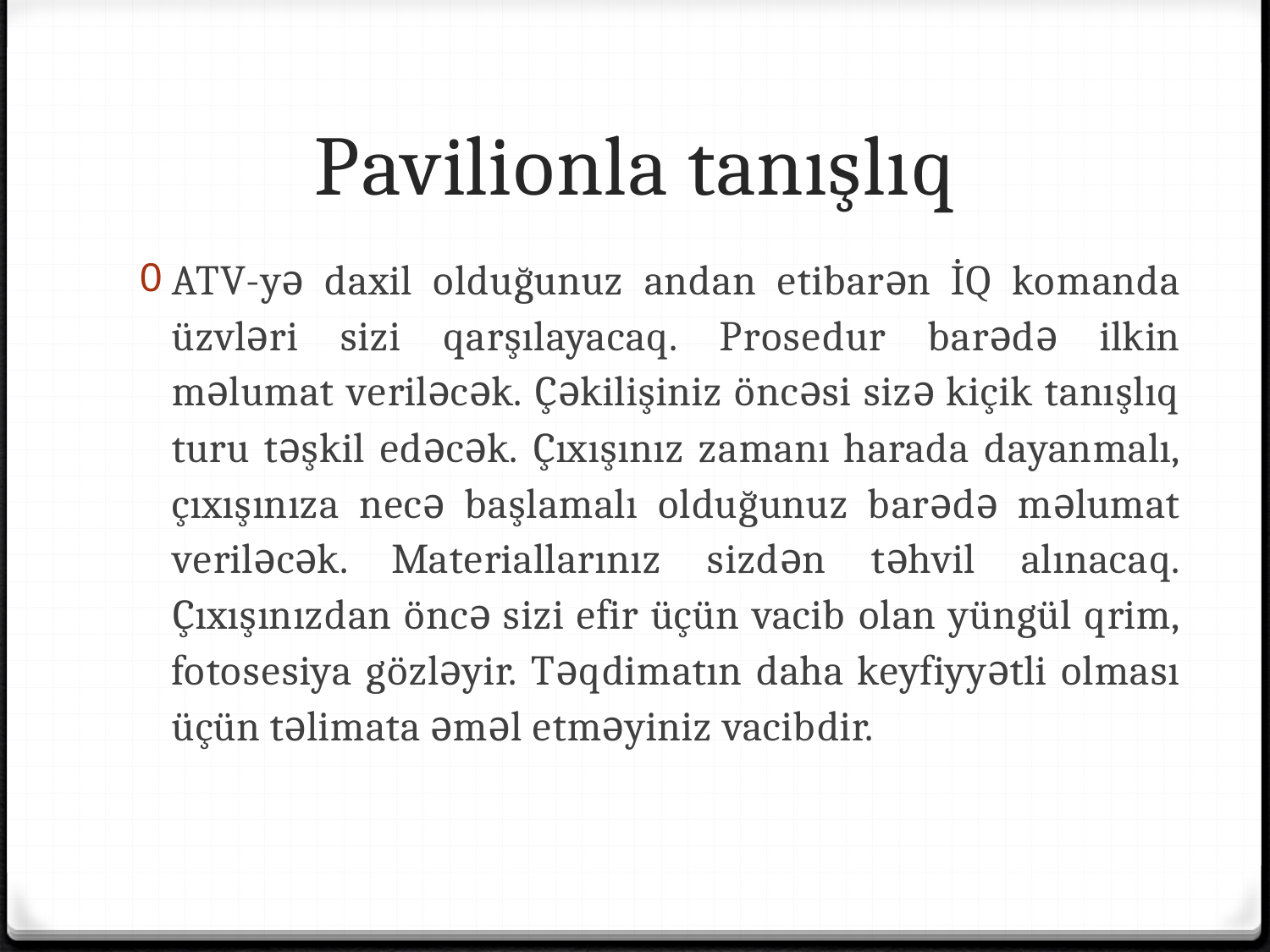

# Pavilionla tanışlıq
ATV-yə daxil olduğunuz andan etibarən İQ komanda üzvləri sizi qarşılayacaq. Prosedur barədə ilkin məlumat veriləcək. Çəkilişiniz öncəsi sizə kiçik tanışlıq turu təşkil edəcək. Çıxışınız zamanı harada dayanmalı, çıxışınıza necə başlamalı olduğunuz barədə məlumat veriləcək. Materiallarınız sizdən təhvil alınacaq. Çıxışınızdan öncə sizi efir üçün vacib olan yüngül qrim, fotosesiya gözləyir. Təqdimatın daha keyfiyyətli olması üçün təlimata əməl etməyiniz vacibdir.